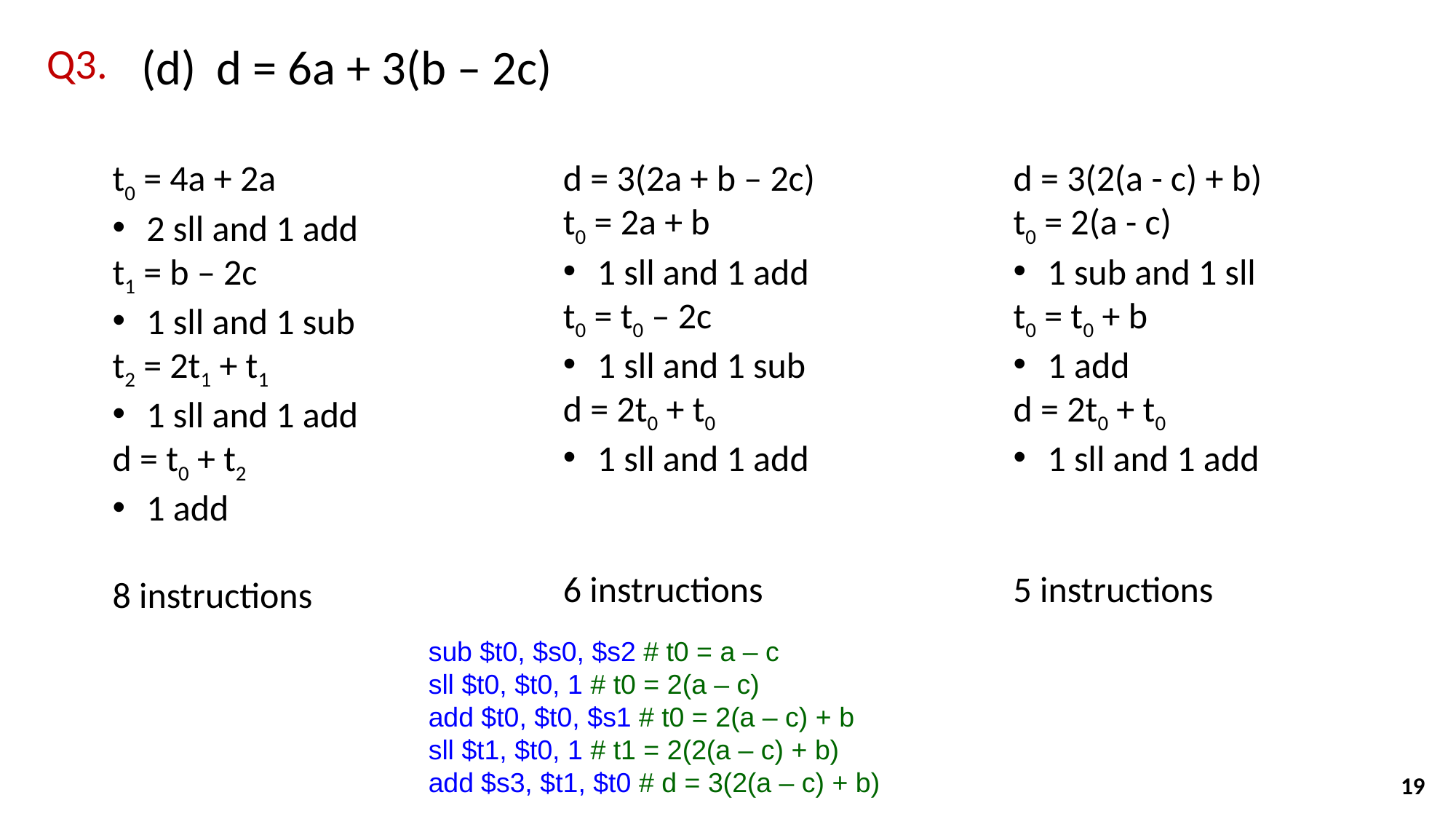

(d)	d = 6a + 3(b – 2c)
Q3.
t0 = 4a + 2a
2 sll and 1 add
t1 = b – 2c
1 sll and 1 sub
t2 = 2t1 + t1
1 sll and 1 add
d = t0 + t2
1 add

8 instructions

d = 3(2a + b – 2c)
t0 = 2a + b
1 sll and 1 add
t0 = t0 – 2c
1 sll and 1 sub
d = 2t0 + t0
1 sll and 1 add

6 instructions
d = 3(2(a - c) + b)
t0 = 2(a - c)
1 sub and 1 sll
t0 = t0 + b
1 add
d = 2t0 + t0
1 sll and 1 add

5 instructions
sub $t0, $s0, $s2 # t0 = a – c
sll $t0, $t0, 1 # t0 = 2(a – c)
add $t0, $t0, $s1 # t0 = 2(a – c) + b
sll $t1, $t0, 1 # t1 = 2(2(a – c) + b)
add $s3, $t1, $t0 # d = 3(2(a – c) + b)
19